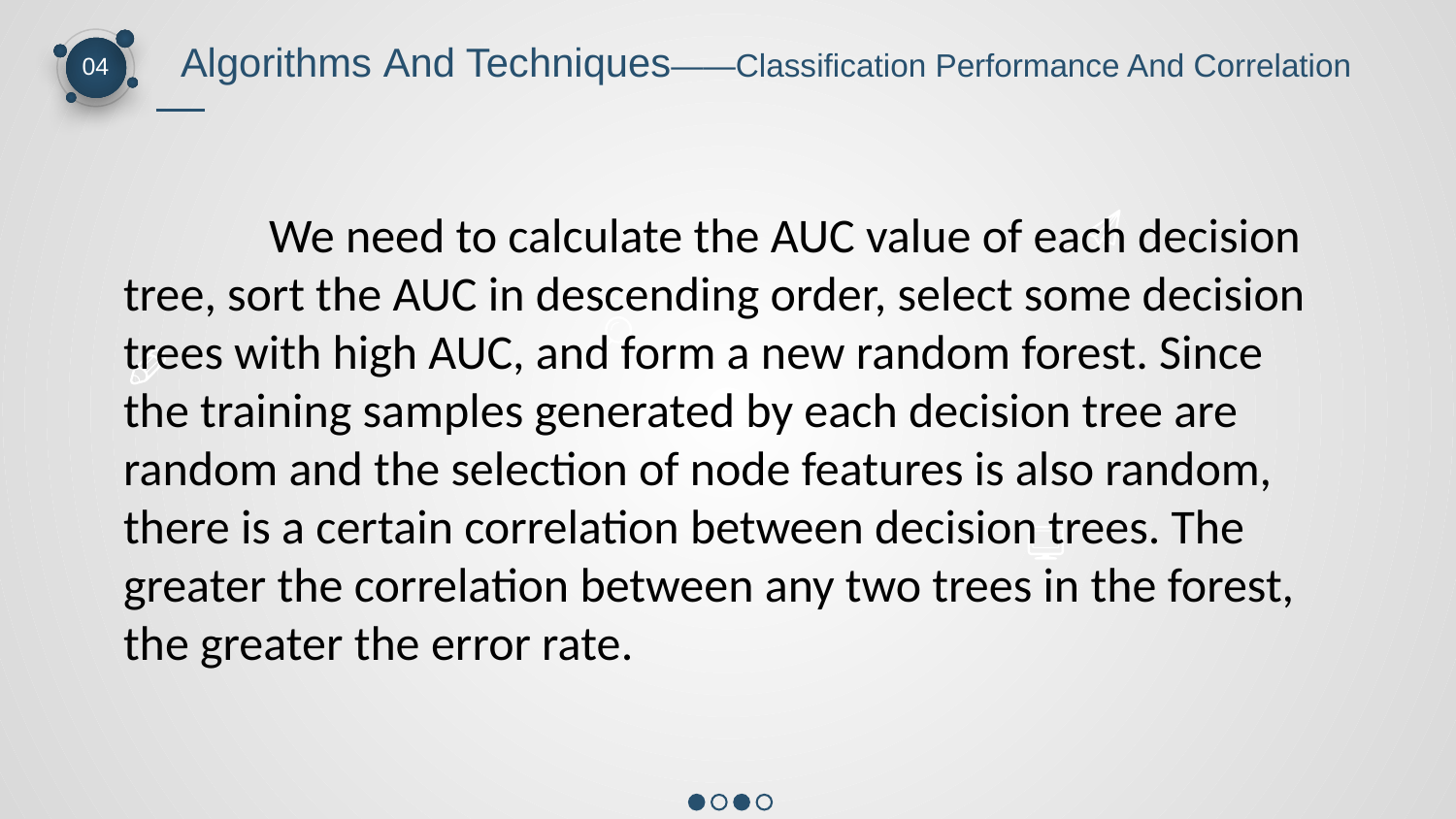

Algorithms And Techniques——Classification Performance And Correlation
04
	We need to calculate the AUC value of each decision tree, sort the AUC in descending order, select some decision trees with high AUC, and form a new random forest. Since the training samples generated by each decision tree are random and the selection of node features is also random, there is a certain correlation between decision trees. The greater the correlation between any two trees in the forest, the greater the error rate.